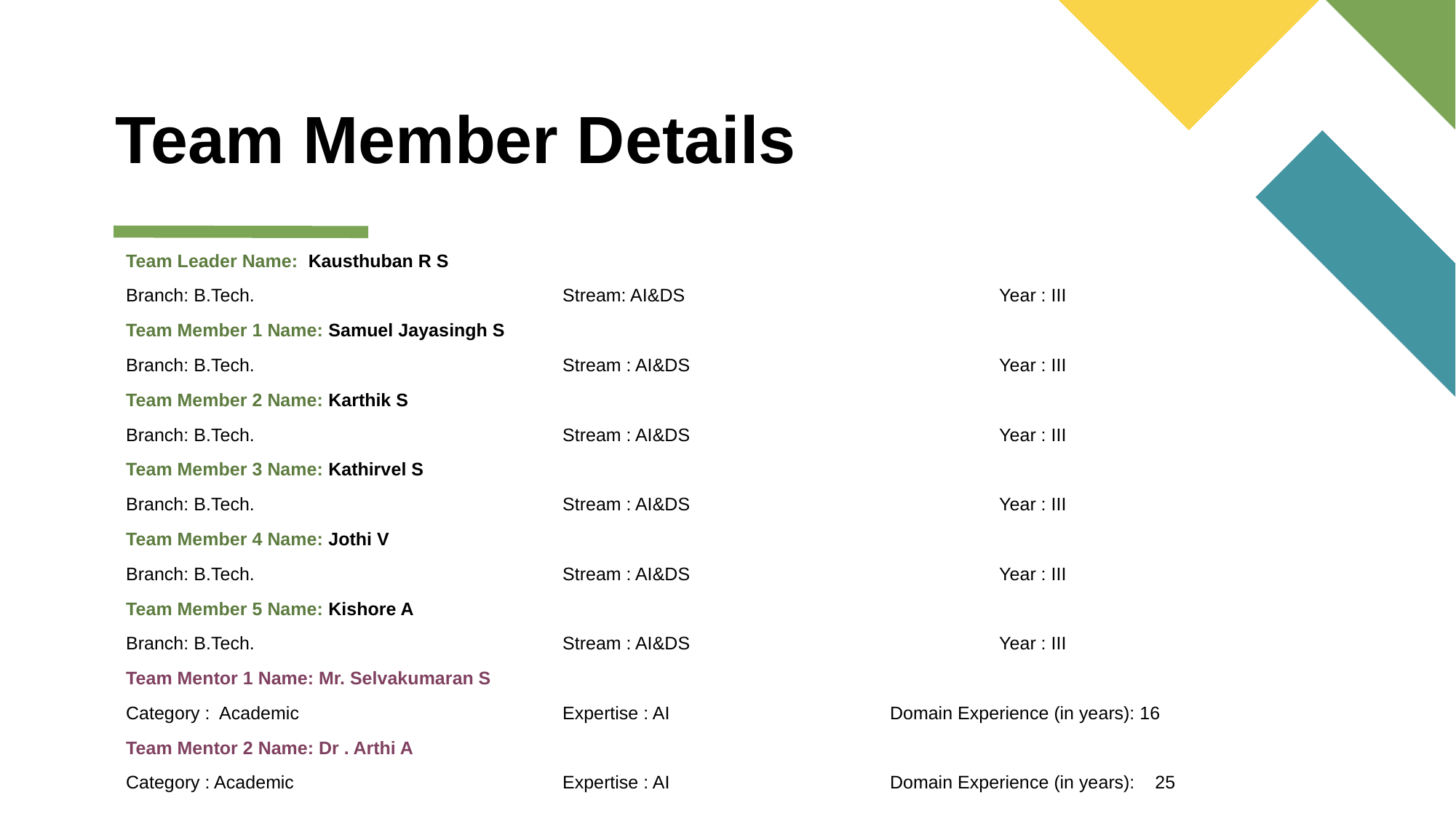

# Team Member Details
Team Leader Name:  Kausthuban R S
Branch: B.Tech. 			Stream: AI&DS 			Year : III
Team Member 1 Name: Samuel Jayasingh S
Branch: B.Tech. 			Stream : AI&DS 			Year : III
Team Member 2 Name: Karthik S
Branch: B.Tech. 			Stream : AI&DS 			Year : III
Team Member 3 Name: Kathirvel S
Branch: B.Tech. 			Stream : AI&DS 		        	Year : III
Team Member 4 Name: Jothi V
Branch: B.Tech. 			Stream : AI&DS 			Year : III
Team Member 5 Name: Kishore A
Branch: B.Tech. 			Stream : AI&DS 			Year : III
Team Mentor 1 Name: Mr. Selvakumaran S
Category :  Academic			Expertise : AI			Domain Experience (in years): 16
Team Mentor 2 Name: Dr . Arthi A
Category : Academic	 		Expertise : AI			Domain Experience (in years):    25